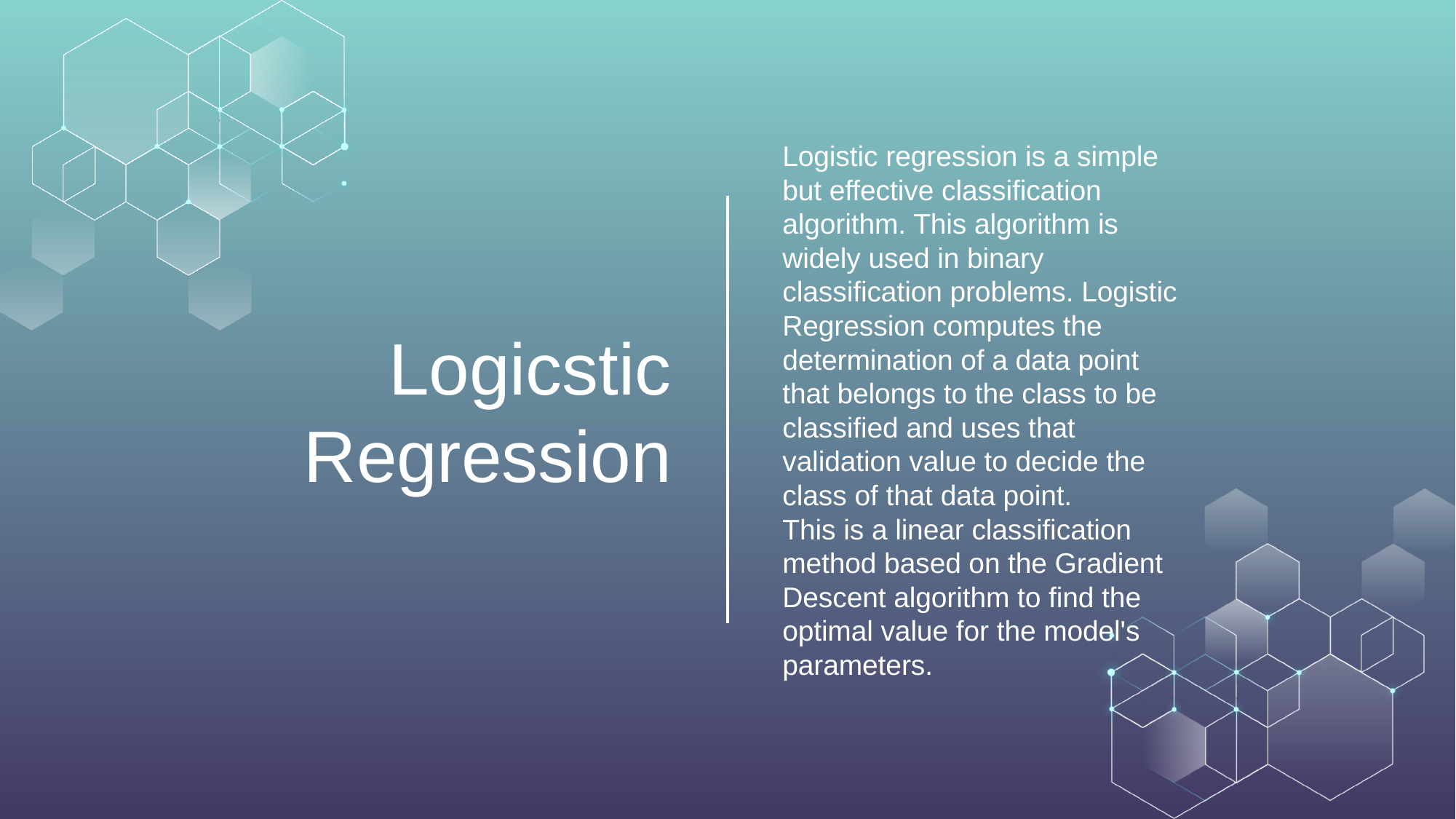

Logistic regression is a simple but effective classification algorithm. This algorithm is widely used in binary classification problems. Logistic Regression computes the determination of a data point that belongs to the class to be classified and uses that validation value to decide the class of that data point.
This is a linear classification method based on the Gradient Descent algorithm to find the optimal value for the model's parameters.
# Logicstic Regression